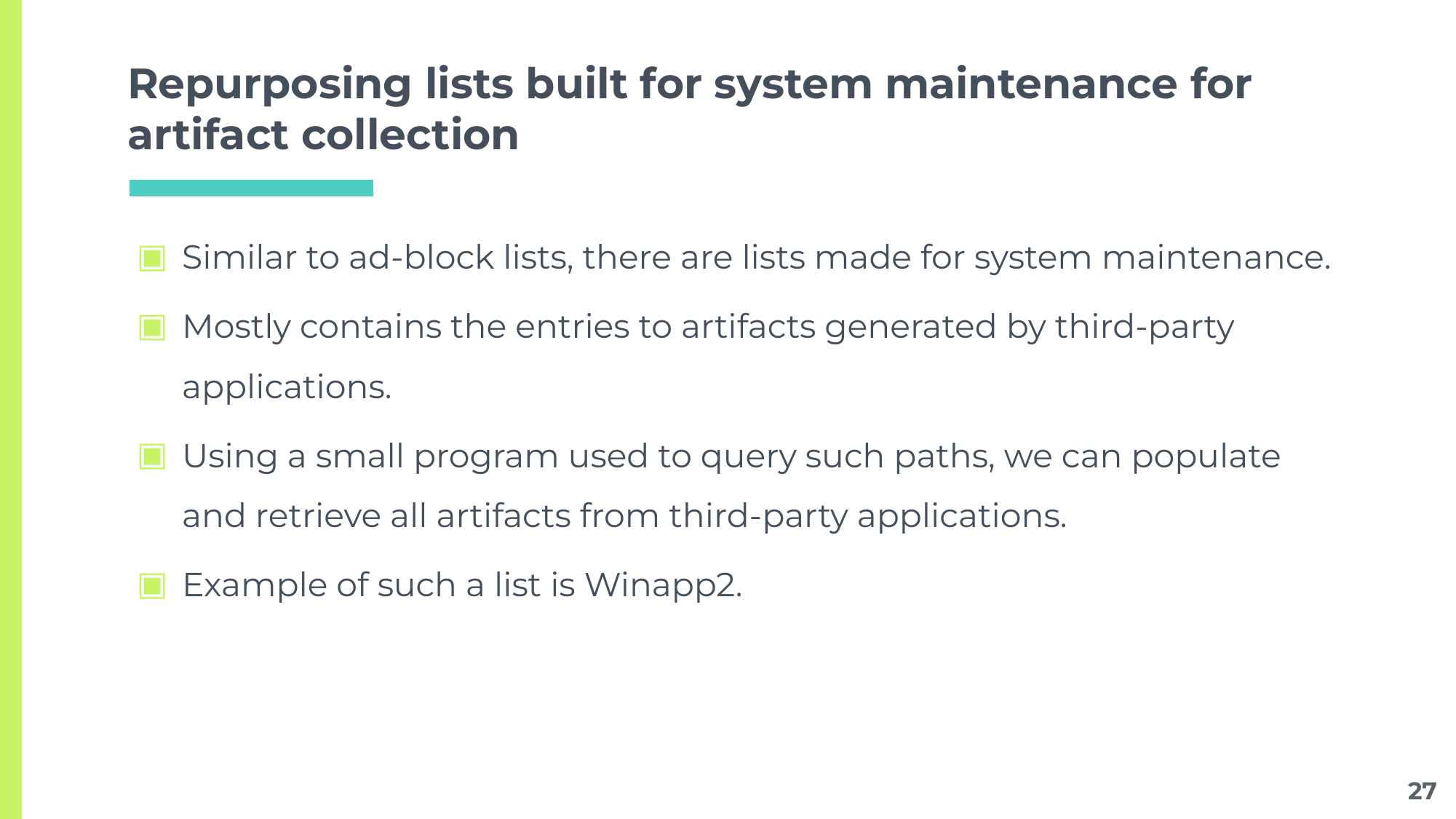

# Repurposing lists built for system maintenance for artifact collection
Similar to ad-block lists, there are lists made for system maintenance.
Mostly contains the entries to artifacts generated by third-party applications.
Using a small program used to query such paths, we can populate and retrieve all artifacts from third-party applications.
Example of such a list is Winapp2.
27